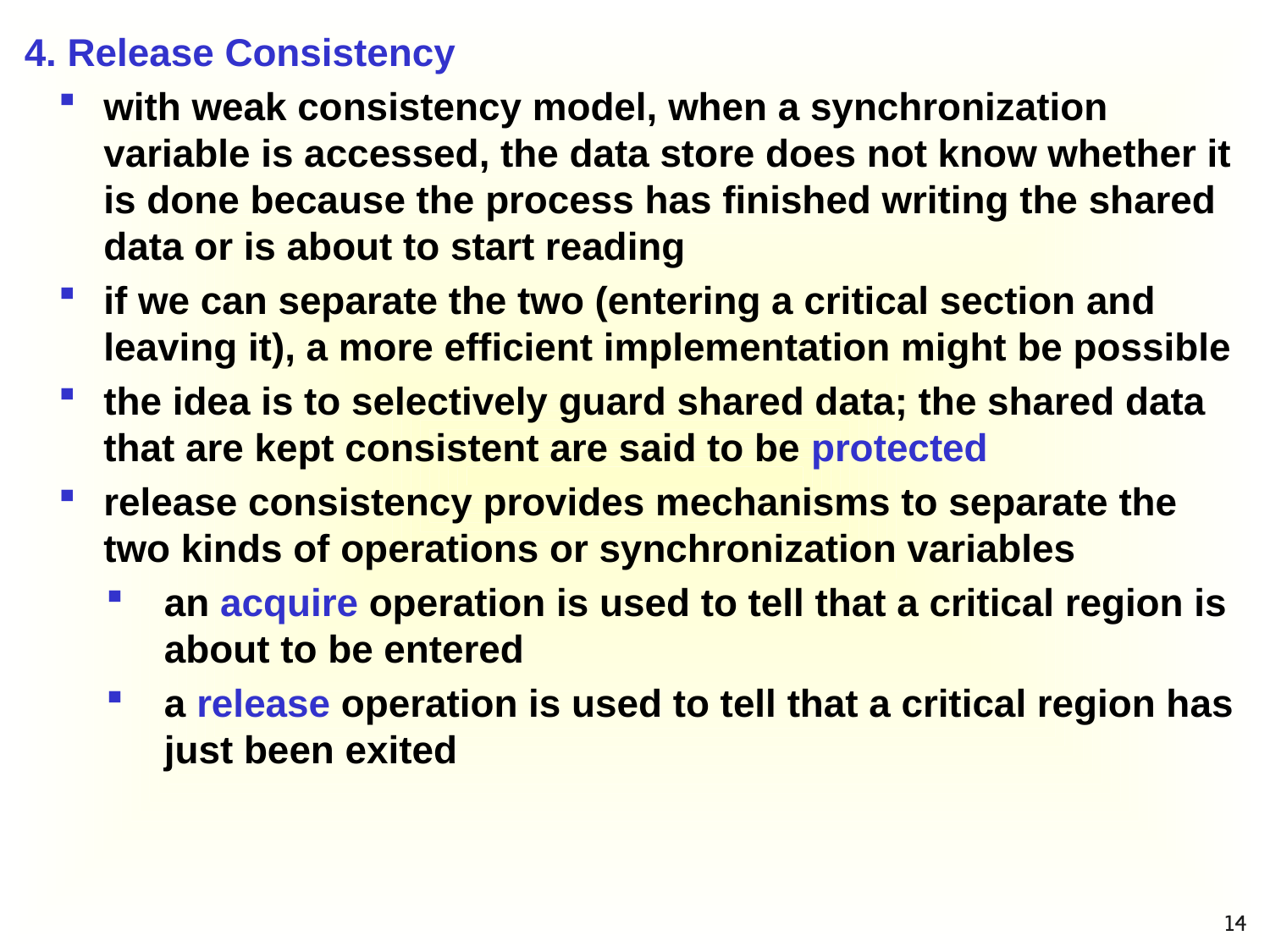

4. Release Consistency
with weak consistency model, when a synchronization variable is accessed, the data store does not know whether it is done because the process has finished writing the shared data or is about to start reading
if we can separate the two (entering a critical section and leaving it), a more efficient implementation might be possible
the idea is to selectively guard shared data; the shared data that are kept consistent are said to be protected
release consistency provides mechanisms to separate the two kinds of operations or synchronization variables
an acquire operation is used to tell that a critical region is about to be entered
a release operation is used to tell that a critical region has just been exited
14